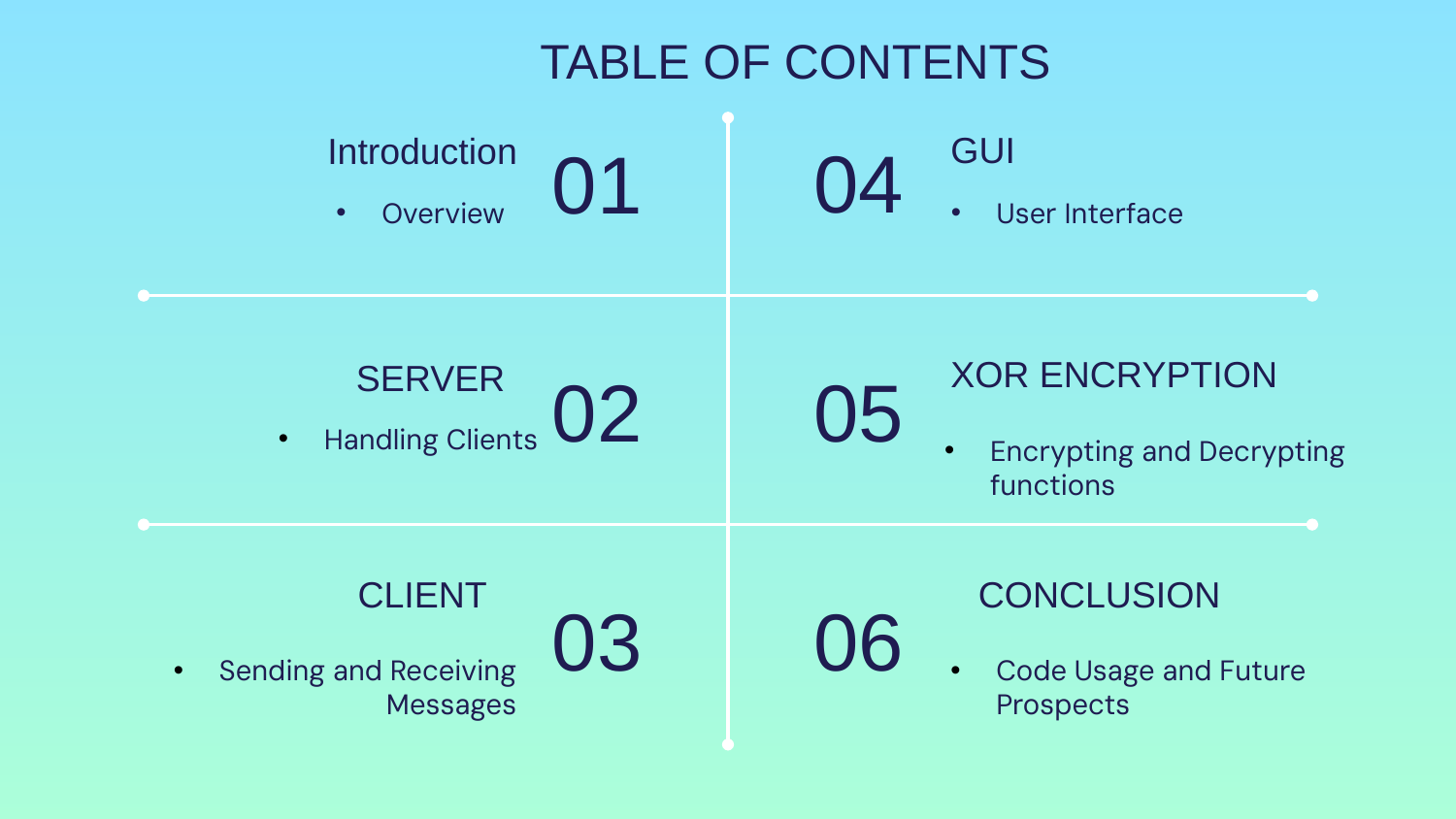

TABLE OF CONTENTS

GUI
# Introduction
04
01
Overview
User Interface
XOR ENCRYPTION
SERVER
02
05
Handling Clients
Encrypting and Decrypting functions
CLIENT
CONCLUSION
03
06
Sending and Receiving Messages

Code Usage and Future Prospects